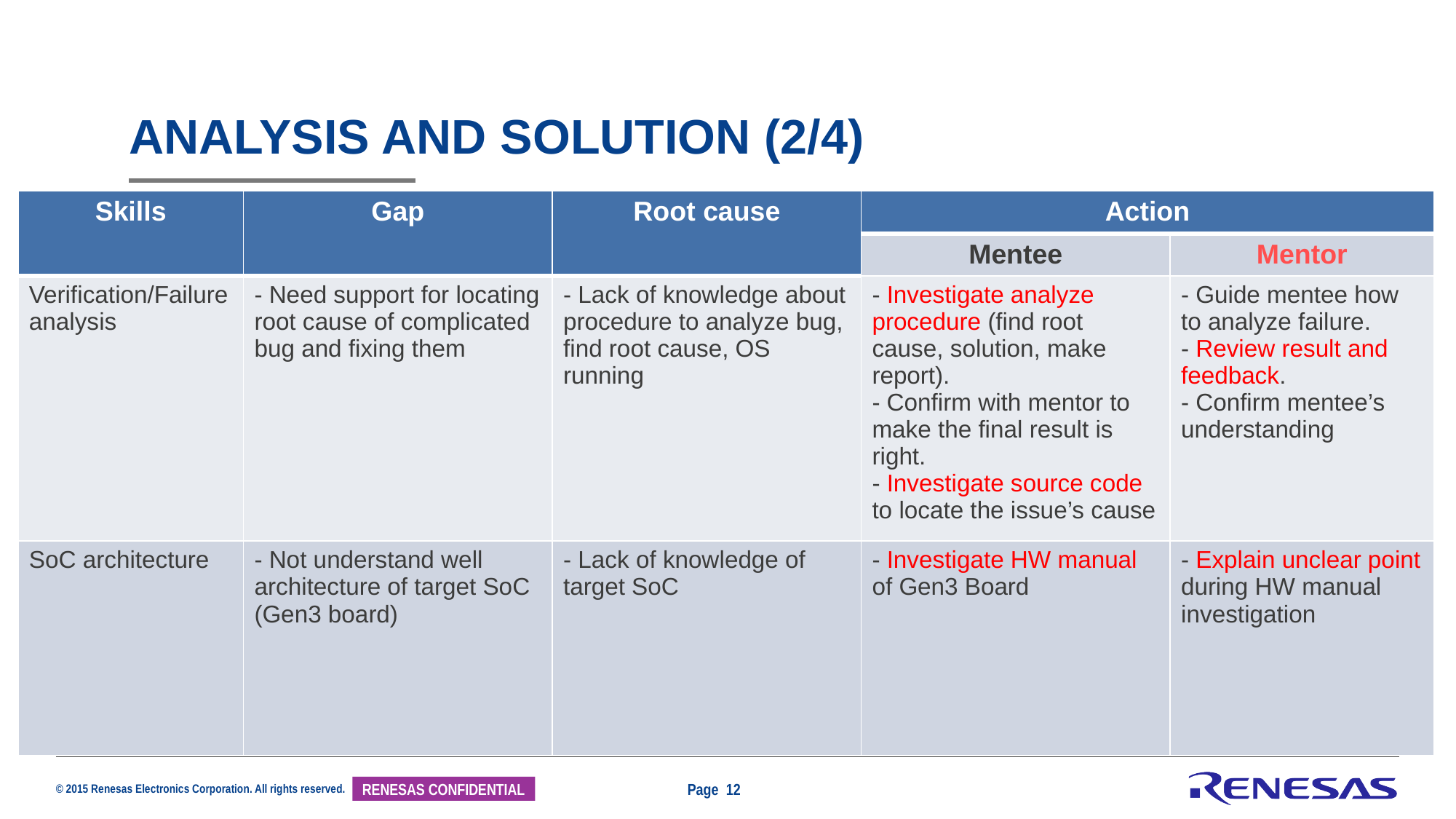

# Analysis and solution (2/4)
| Skills | Gap | Root cause | Action |  |
| --- | --- | --- | --- | --- |
|  |  |  | Mentee | Mentor |
| Verification/Failure analysis | - Need support for locating root cause of complicated bug and fixing them | - Lack of knowledge about procedure to analyze bug, find root cause, OS running | - Investigate analyze procedure (find root cause, solution, make report). - Confirm with mentor to make the final result is right. - Investigate source code to locate the issue’s cause | - Guide mentee how to analyze failure. - Review result and feedback. - Confirm mentee’s understanding |
| SoC architecture | - Not understand well architecture of target SoC (Gen3 board) | - Lack of knowledge of target SoC | - Investigate HW manual of Gen3 Board | - Explain unclear point during HW manual investigation |

Page  12